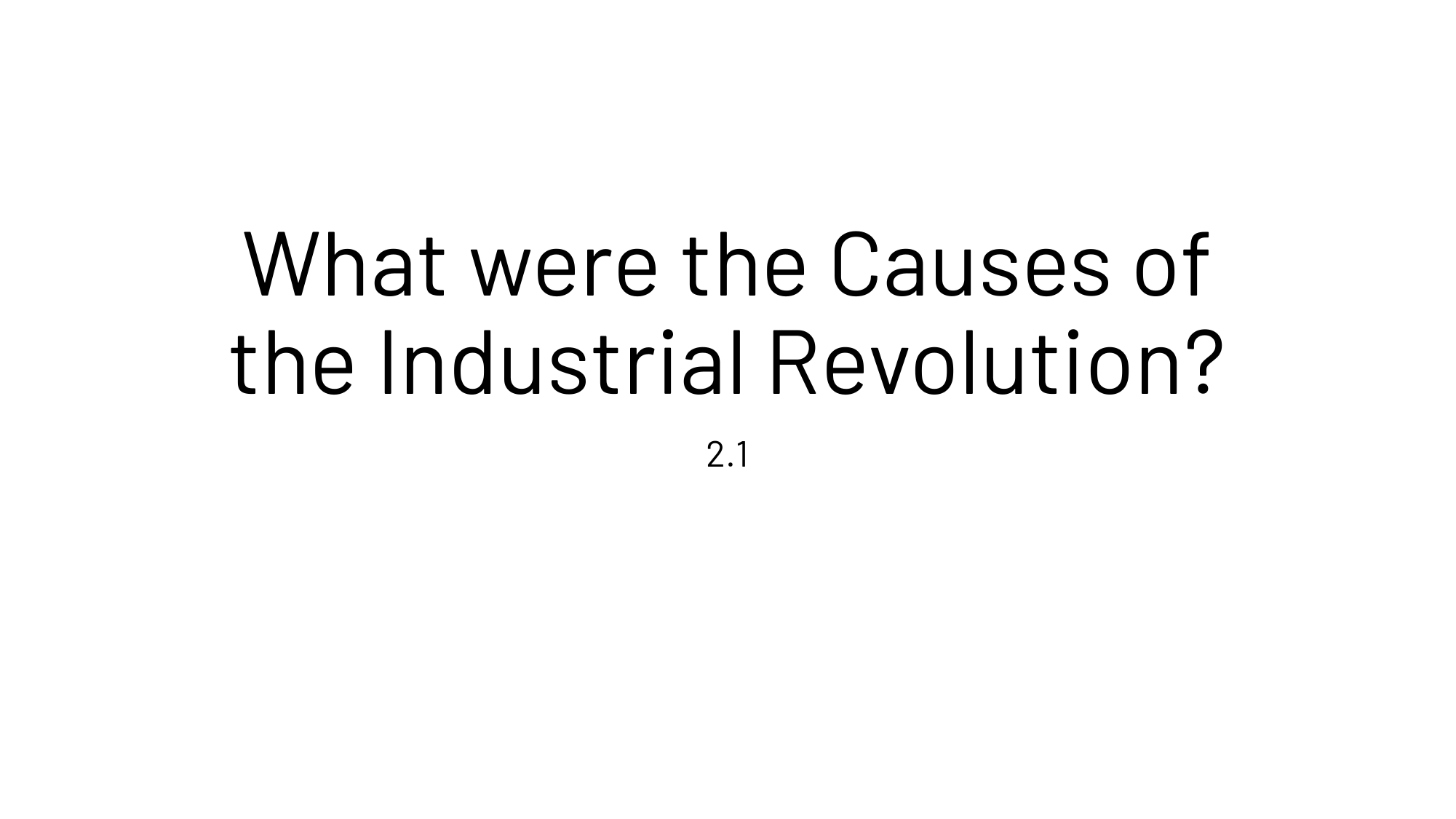

# What were the Causes of the Industrial Revolution?
2.1